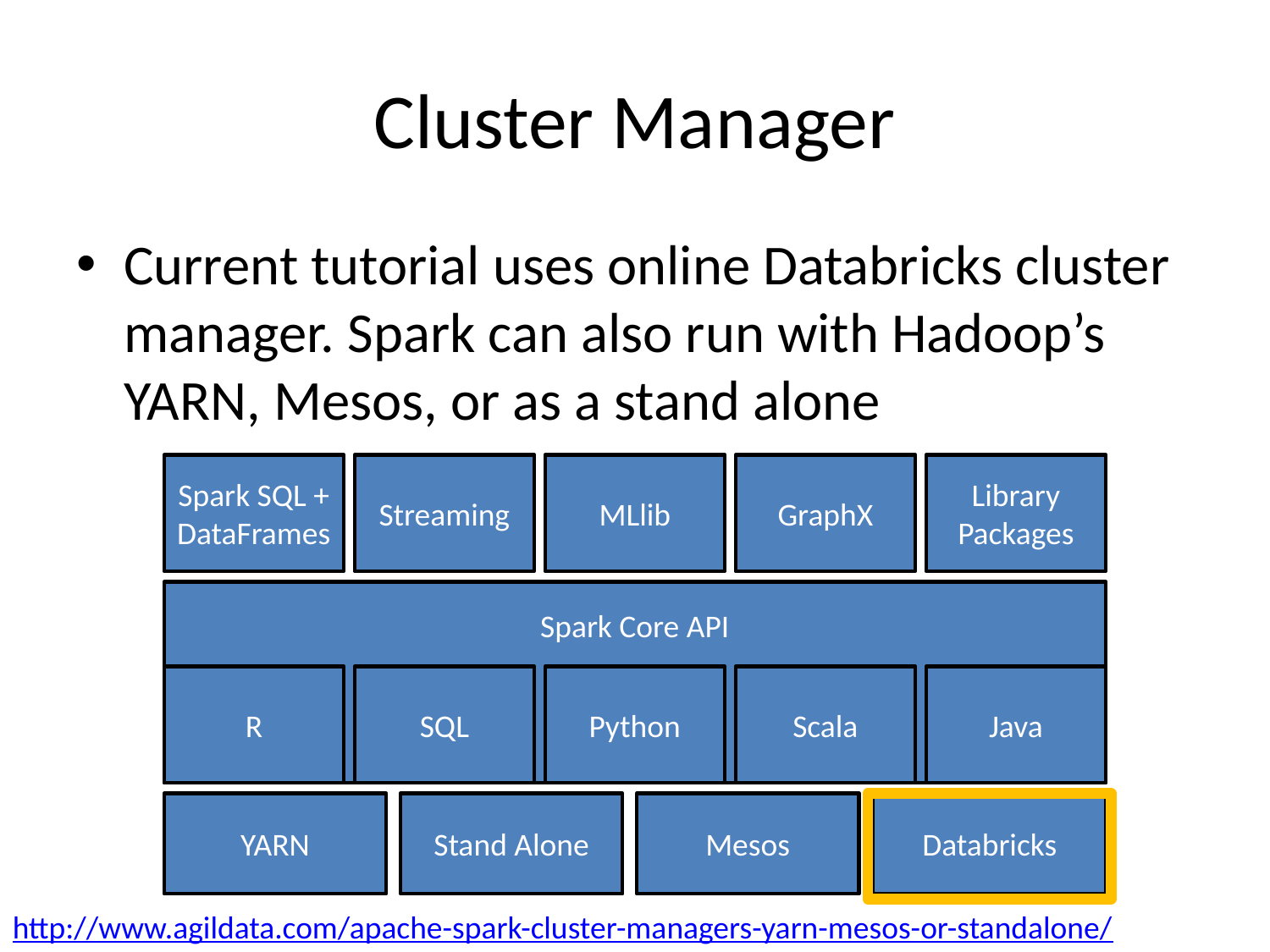

# Cluster Manager
Current tutorial uses online Databricks cluster manager. Spark can also run with Hadoop’s YARN, Mesos, or as a stand alone
Spark SQL + DataFrames
Streaming
MLlib
GraphX
Library Packages
Spark Core API

R
SQL
Python
Scala
Java
YARN
Stand Alone
Mesos
Databricks

http://www.agildata.com/apache-spark-cluster-managers-yarn-mesos-or-standalone/